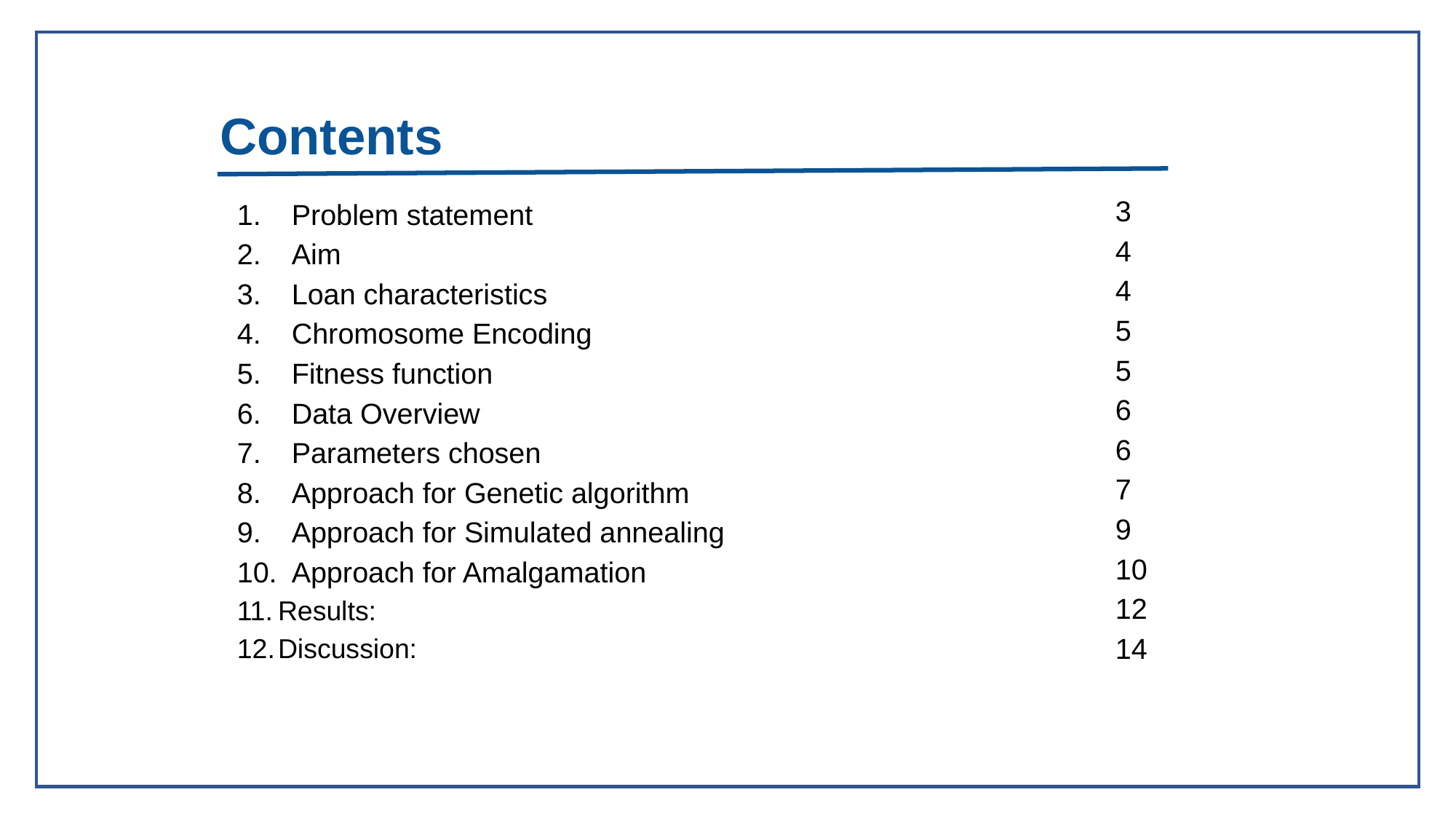

Contents
3
4
4
5
5
6
6
7
9
10
12
14

Problem statement
Aim
Loan characteristics
Chromosome Encoding
Fitness function
Data Overview
Parameters chosen
Approach for Genetic algorithm
Approach for Simulated annealing
Approach for Amalgamation
Results:
Discussion: